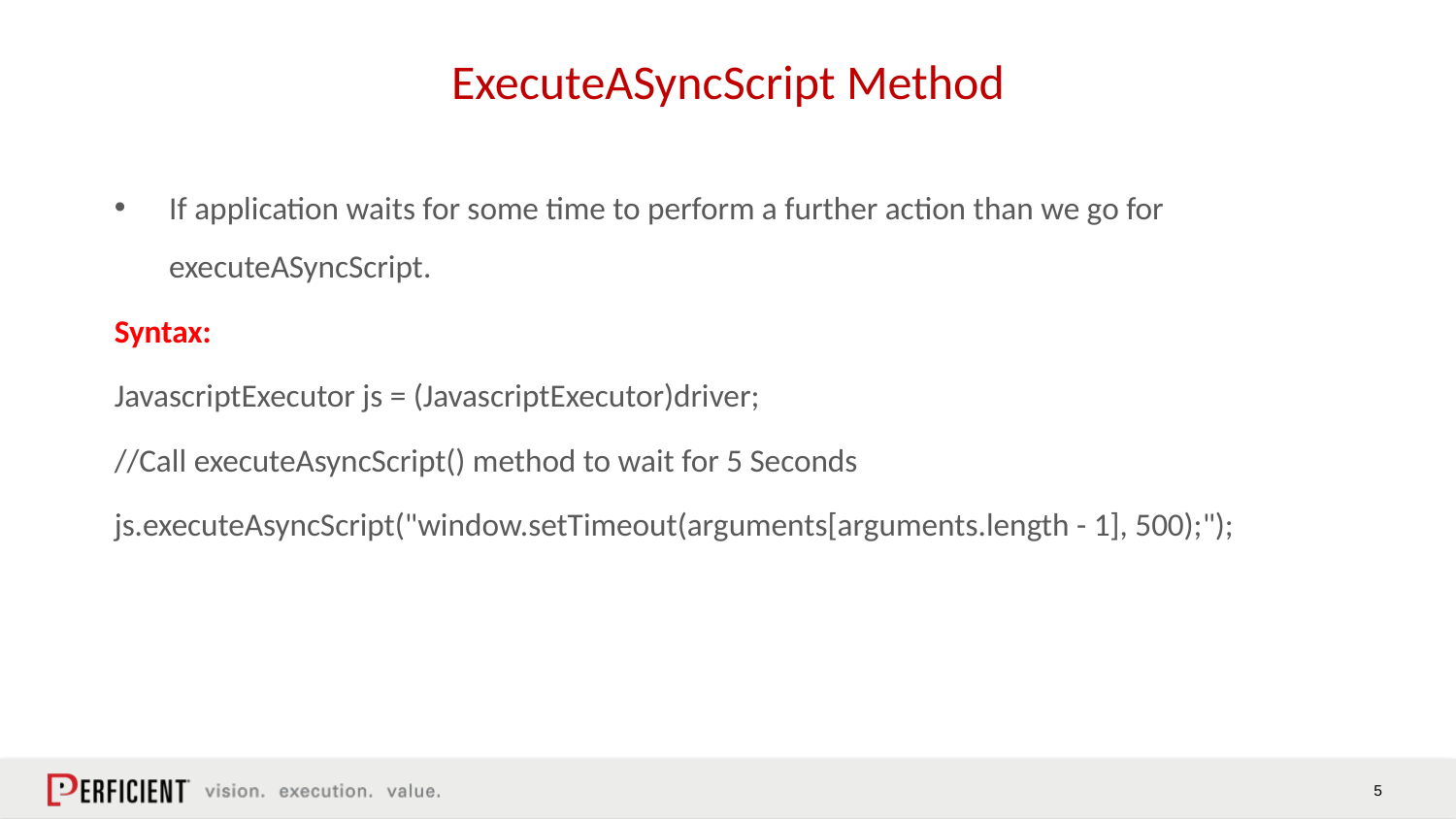

# ExecuteASyncScript Method
If application waits for some time to perform a further action than we go for executeASyncScript.
Syntax:
JavascriptExecutor js = (JavascriptExecutor)driver;
//Call executeAsyncScript() method to wait for 5 Seconds
js.executeAsyncScript("window.setTimeout(arguments[arguments.length - 1], 500);");